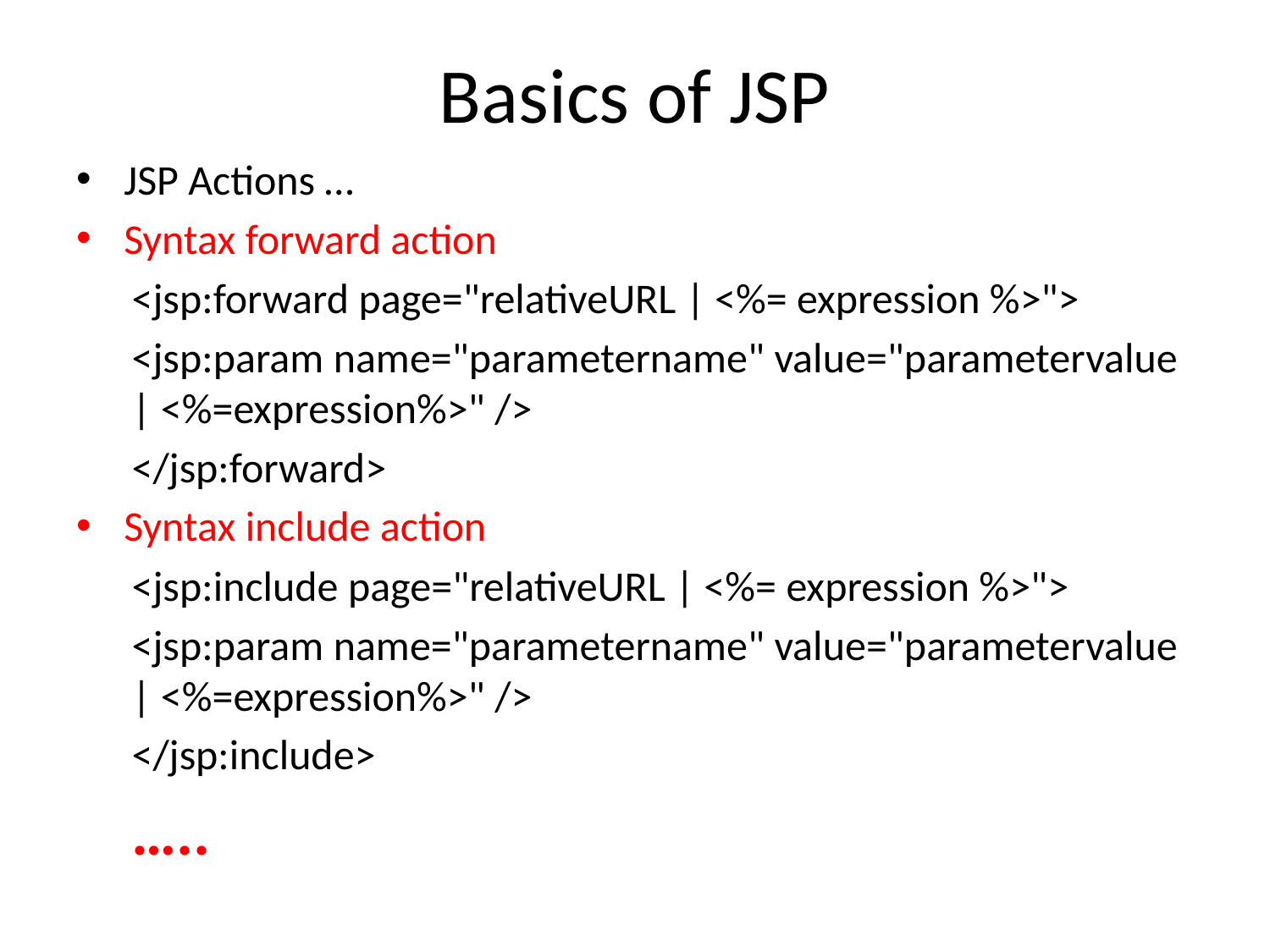

# Basics of JSP
JSP Actions …
Syntax forward action
<jsp:forward page="relativeURL | <%= expression %>">
<jsp:param name="parametername" value="parametervalue | <%=expression%>" />
</jsp:forward>
Syntax include action
<jsp:include page="relativeURL | <%= expression %>">
<jsp:param name="parametername" value="parametervalue | <%=expression%>" />
</jsp:include>
…..